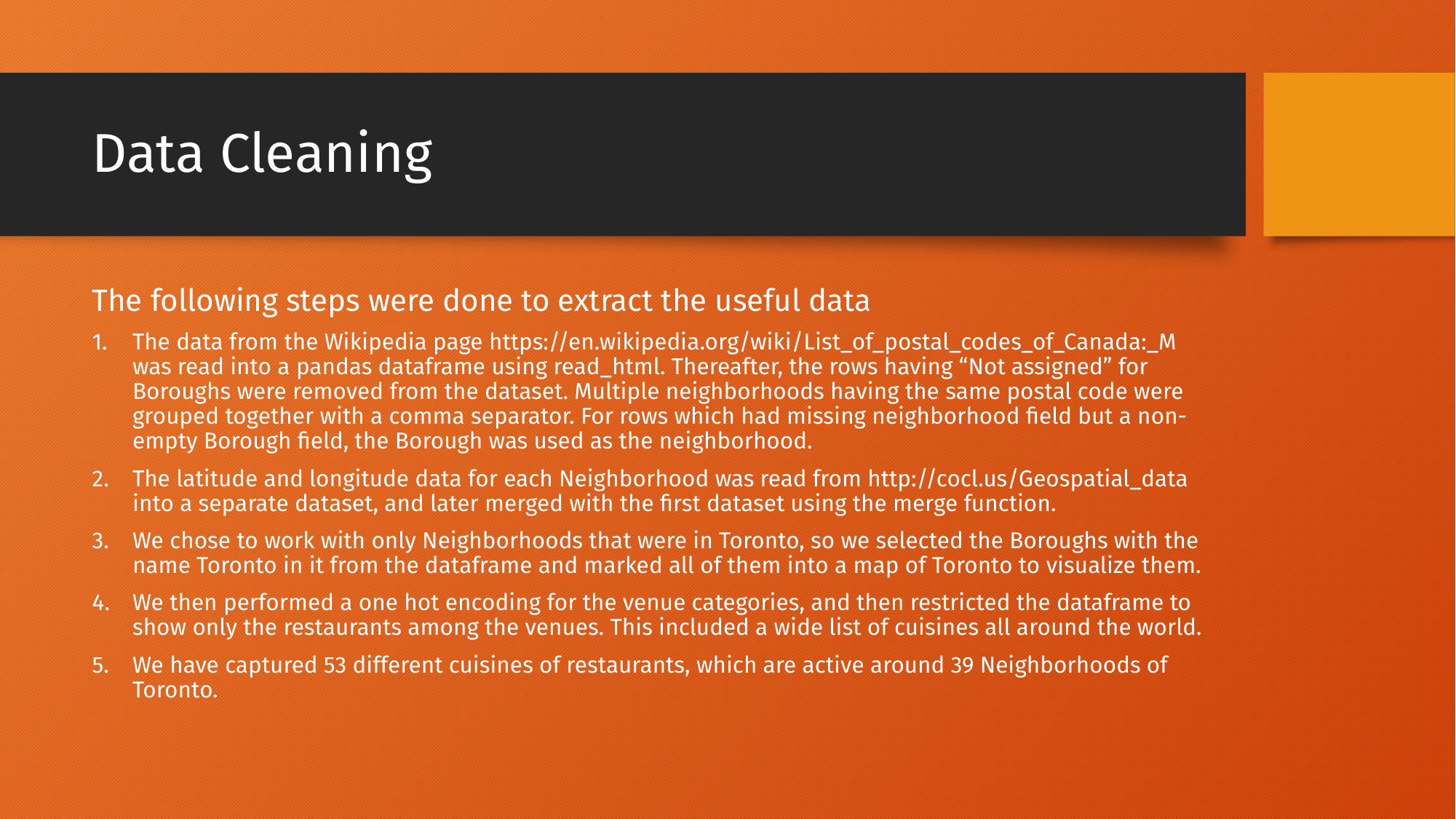

# Data Cleaning
The following steps were done to extract the useful data
The data from the Wikipedia page https://en.wikipedia.org/wiki/List_of_postal_codes_of_Canada:_M was read into a pandas dataframe using read_html. Thereafter, the rows having “Not assigned” for Boroughs were removed from the dataset. Multiple neighborhoods having the same postal code were grouped together with a comma separator. For rows which had missing neighborhood field but a non-empty Borough field, the Borough was used as the neighborhood.
The latitude and longitude data for each Neighborhood was read from http://cocl.us/Geospatial_data into a separate dataset, and later merged with the first dataset using the merge function.
We chose to work with only Neighborhoods that were in Toronto, so we selected the Boroughs with the name Toronto in it from the dataframe and marked all of them into a map of Toronto to visualize them.
We then performed a one hot encoding for the venue categories, and then restricted the dataframe to show only the restaurants among the venues. This included a wide list of cuisines all around the world.
We have captured 53 different cuisines of restaurants, which are active around 39 Neighborhoods of Toronto.